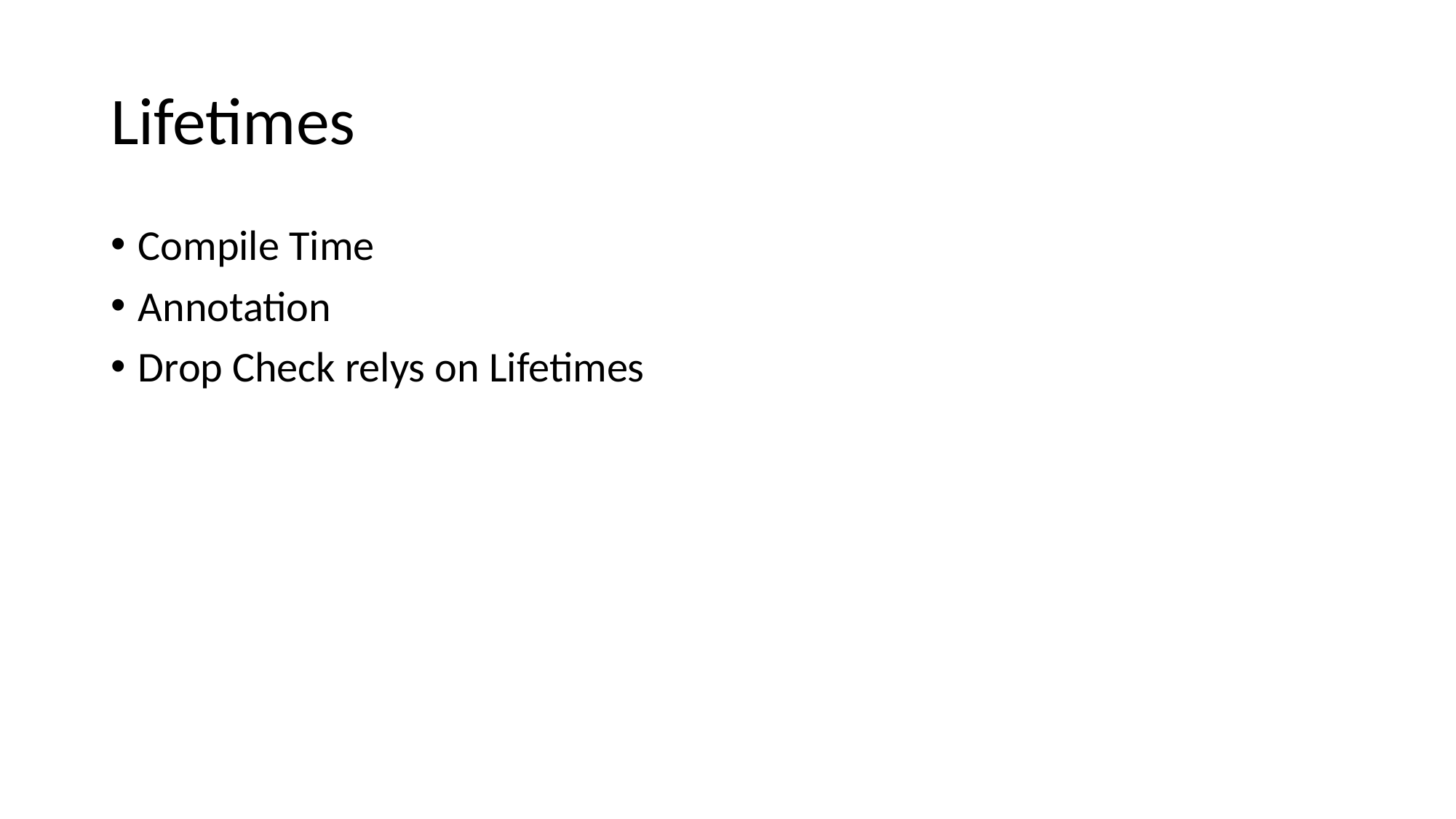

# Lifetimes
Compile Time
Annotation
Drop Check relys on Lifetimes